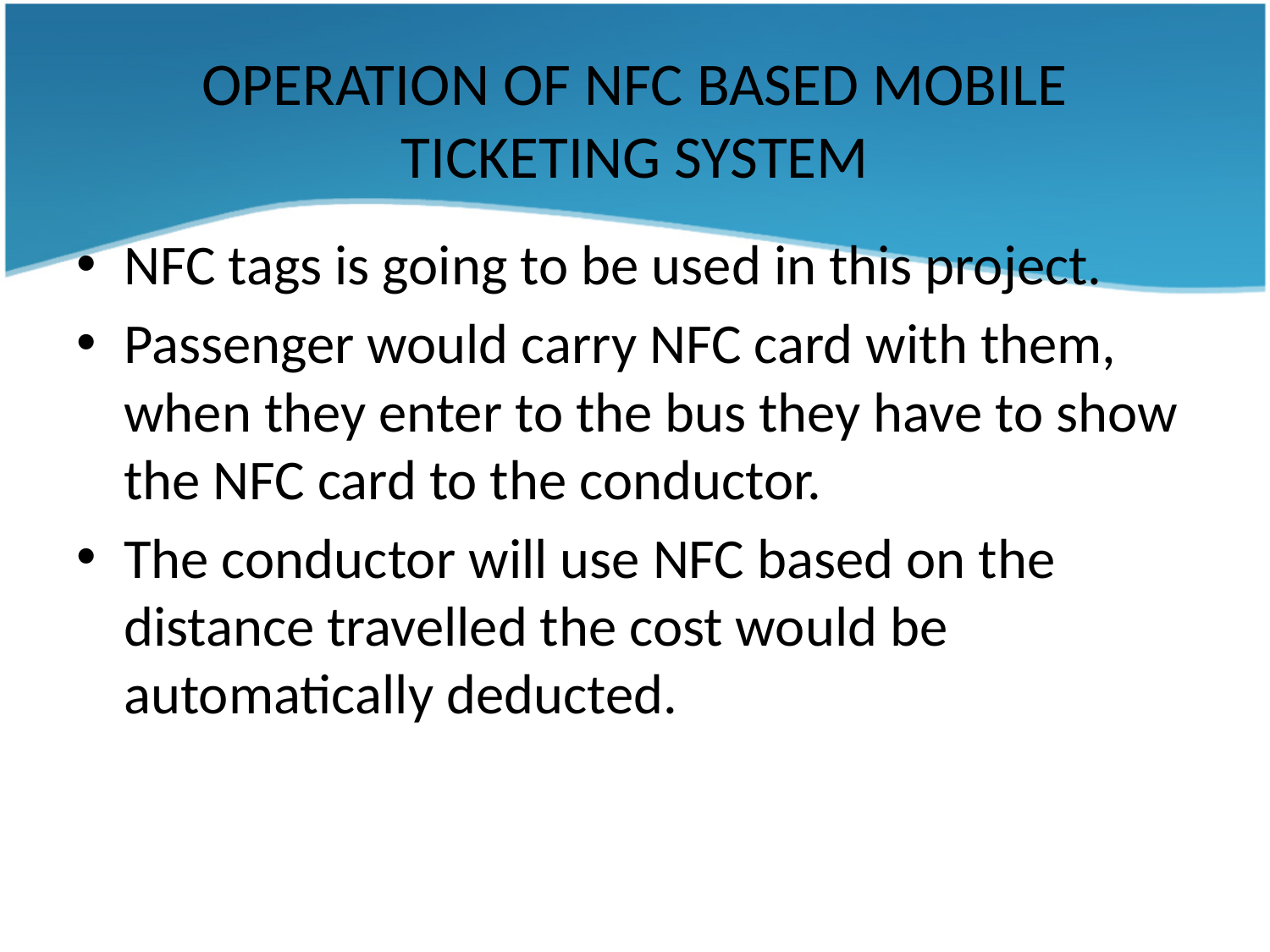

# OPERATION OF NFC BASED MOBILE TICKETING SYSTEM
NFC tags is going to be used in this project.
Passenger would carry NFC card with them, when they enter to the bus they have to show the NFC card to the conductor.
The conductor will use NFC based on the distance travelled the cost would be automatically deducted.